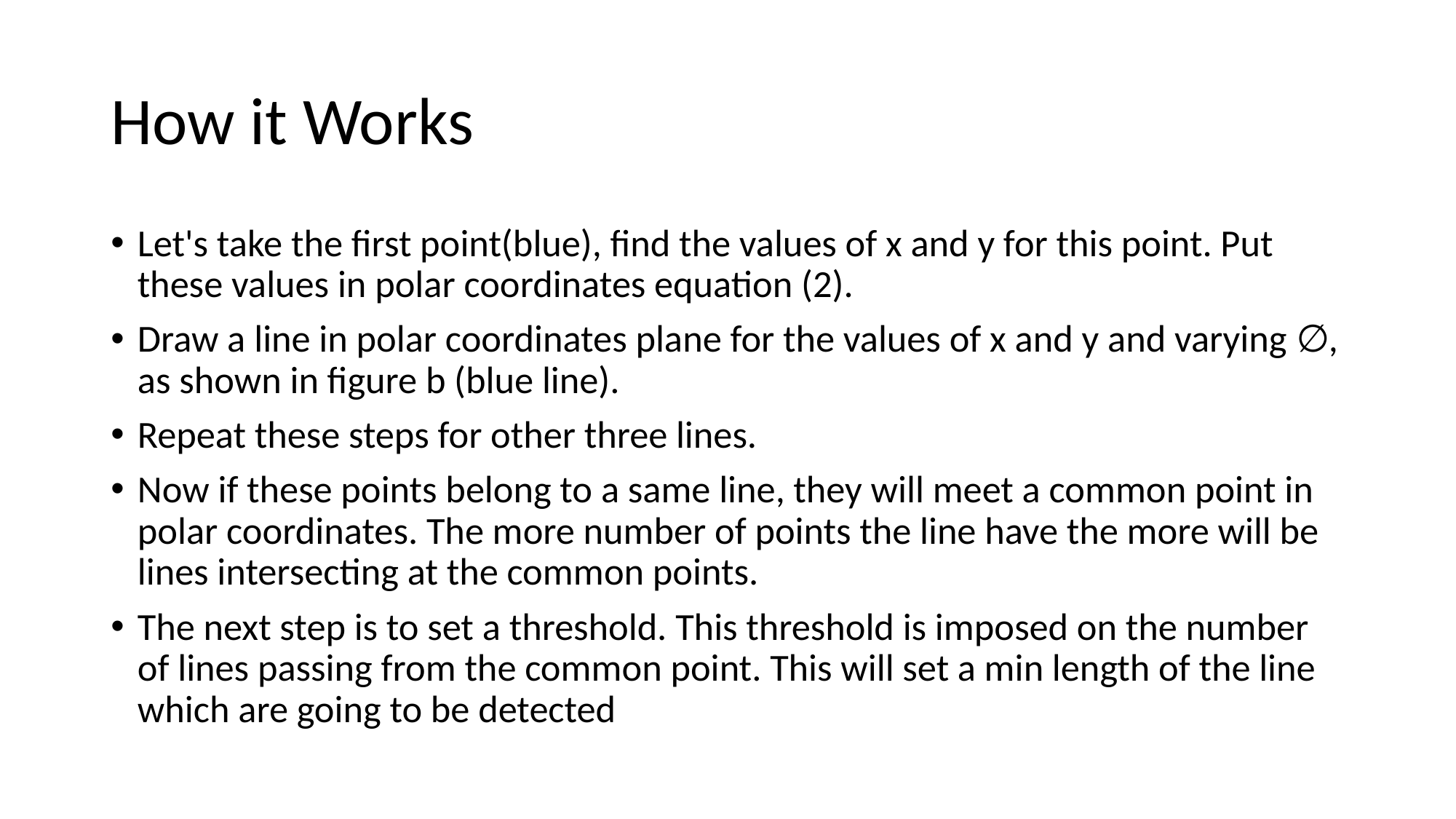

# How it Works
Let's take the first point(blue), find the values of x and y for this point. Put these values in polar coordinates equation (2).
Draw a line in polar coordinates plane for the values of x and y and varying ∅, as shown in figure b (blue line).
Repeat these steps for other three lines.
Now if these points belong to a same line, they will meet a common point in polar coordinates. The more number of points the line have the more will be lines intersecting at the common points.
The next step is to set a threshold. This threshold is imposed on the number of lines passing from the common point. This will set a min length of the line which are going to be detected